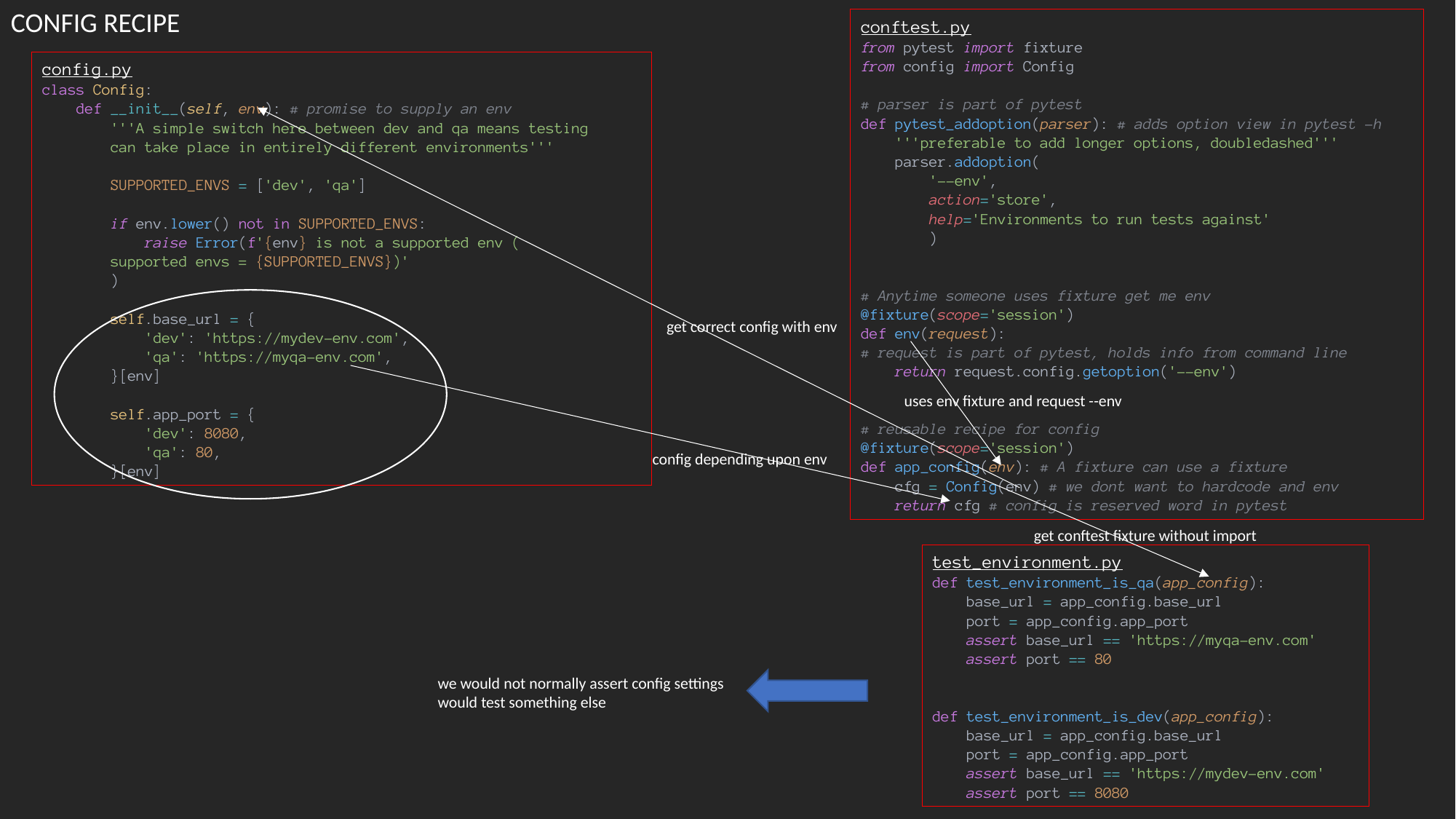

CONFIG RECIPE
conftest.py
from pytest import fixture
from config import Config
# parser is part of pytest
def pytest_addoption(parser): # adds option view in pytest -h
    '''preferable to add longer options, doubledashed'''
    parser.addoption(
        '--env',
        action='store',
        help='Environments to run tests against'
        )
# Anytime someone uses fixture get me env
@fixture(scope='session')
def env(request): # request is part of pytest, holds info from command line
    return request.config.getoption('--env')
# reusable recipe for config
@fixture(scope='session')
def app_config(env): # A fixture can use a fixture
    cfg = Config(env) # we dont want to hardcode and env
    return cfg # config is reserved word in pytest
config.py
class Config:
    def __init__(self, env): # promise to supply an env
        '''A simple switch here between dev and qa means testing
        can take place in entirely different environments'''
        SUPPORTED_ENVS = ['dev', 'qa']
        if env.lower() not in SUPPORTED_ENVS:
            raise Error(f'{env} is not a supported env (
        supported envs = {SUPPORTED_ENVS})'
        )
        self.base_url = {
            'dev': 'https://mydev-env.com',
            'qa': 'https://myqa-env.com',
        }[env]
        self.app_port = {
            'dev': 8080,
            'qa': 80,
        }[env]

get correct config with env
uses env fixture and request --env
config depending upon env
get conftest fixture without import
test_environment.py
def test_environment_is_qa(app_config):
    base_url = app_config.base_url
    port = app_config.app_port
    assert base_url == 'https://myqa-env.com'
    assert port == 80
def test_environment_is_dev(app_config):
    base_url = app_config.base_url
    port = app_config.app_port
    assert base_url == 'https://mydev-env.com'
    assert port == 8080
we would not normally assert config settings
would test something else